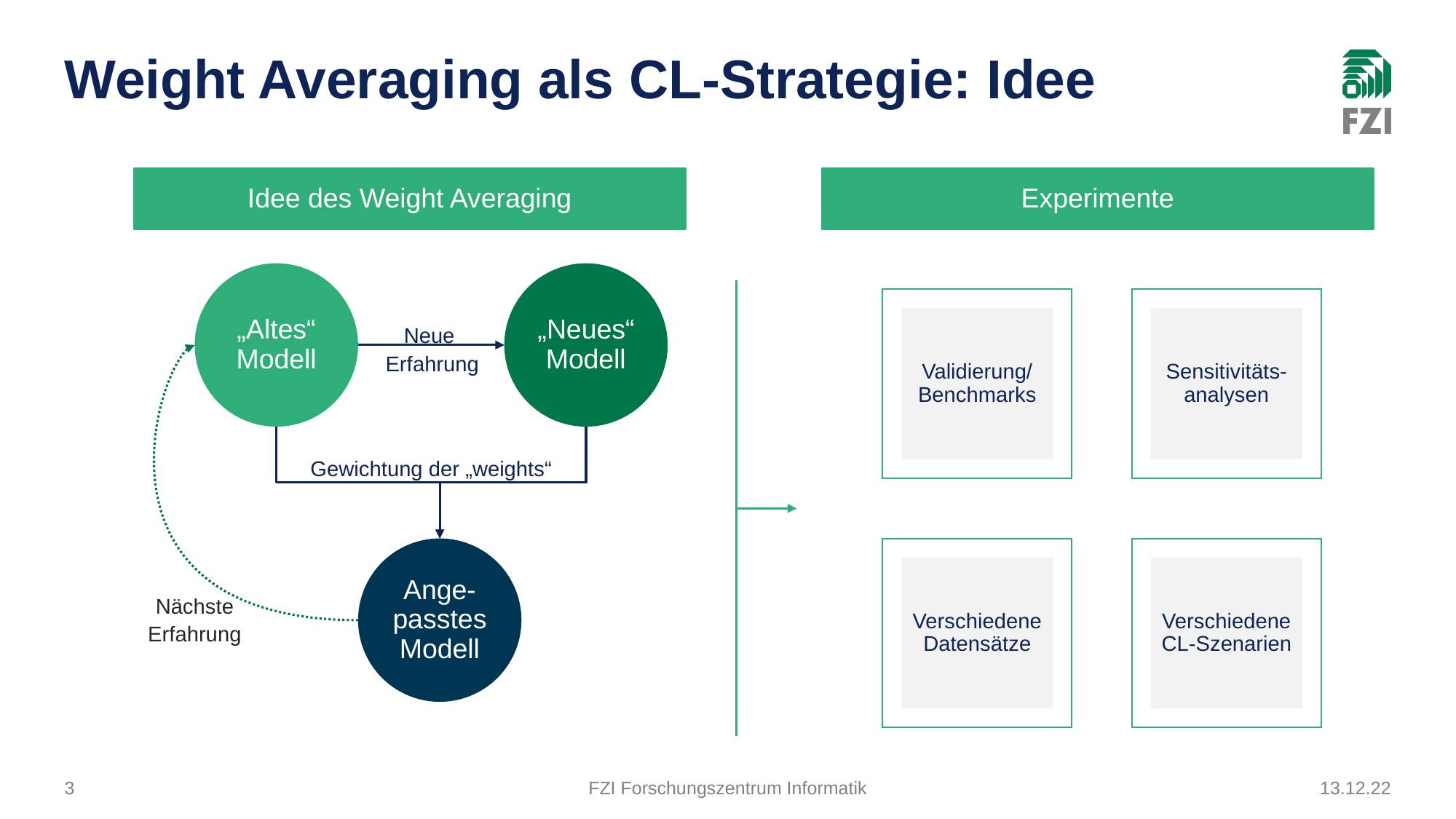

# Weight Averaging als CL-Strategie: Idee
Idee des Weight Averaging
Experimente
„Altes“ Modell
„Neues“ Modell

Validierung/ Benchmarks

Sensitivitäts-analysen
Neue
Erfahrung
Gewichtung der „weights“
Ange-
passtes
Modell

Verschiedene Datensätze

Verschiedene CL-Szenarien
Nächste Erfahrung
3
FZI Forschungszentrum Informatik
13.12.22